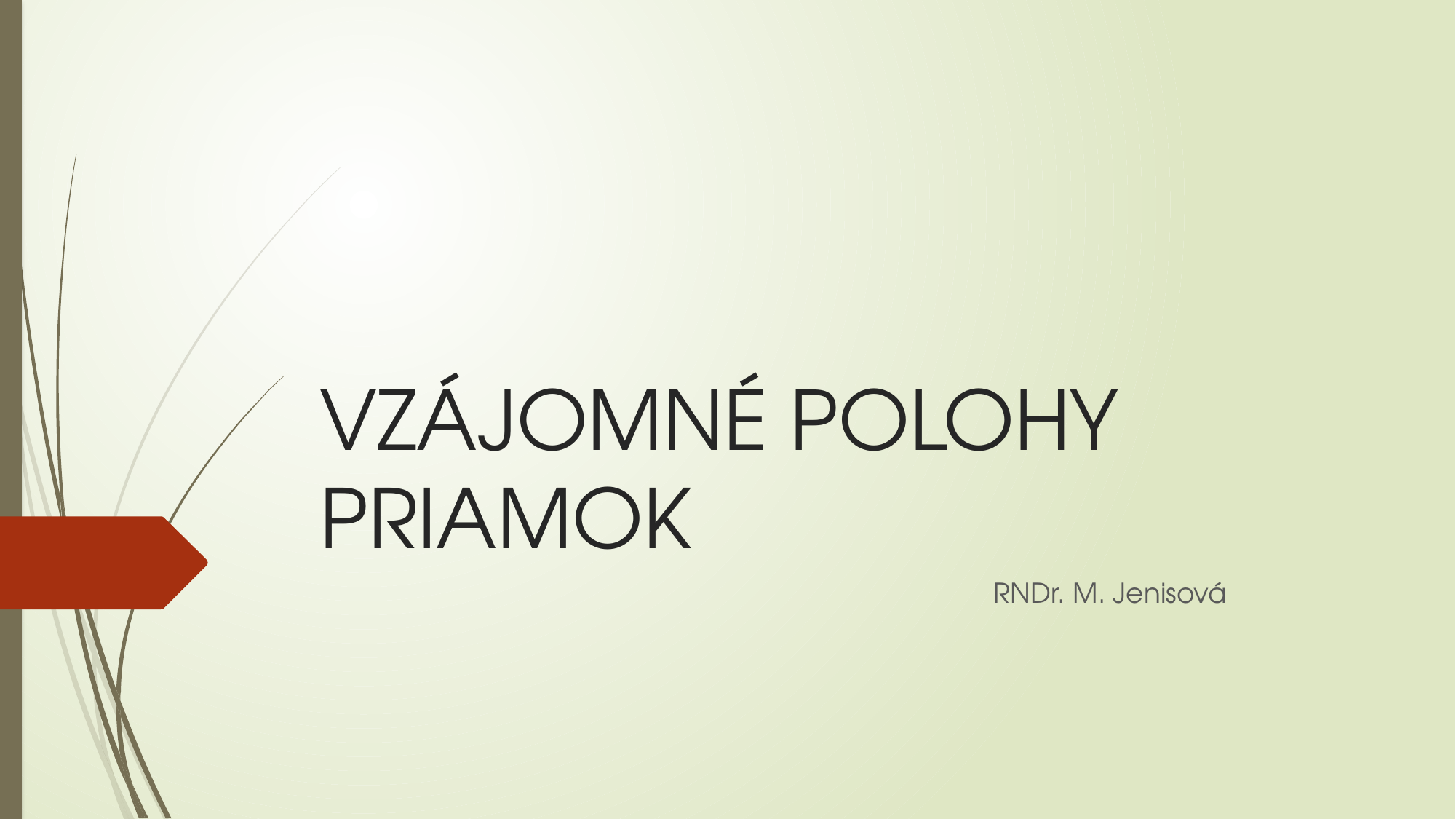

# VZÁJOMNÉ POLOHY PRIAMOK
RNDr. M. Jenisová